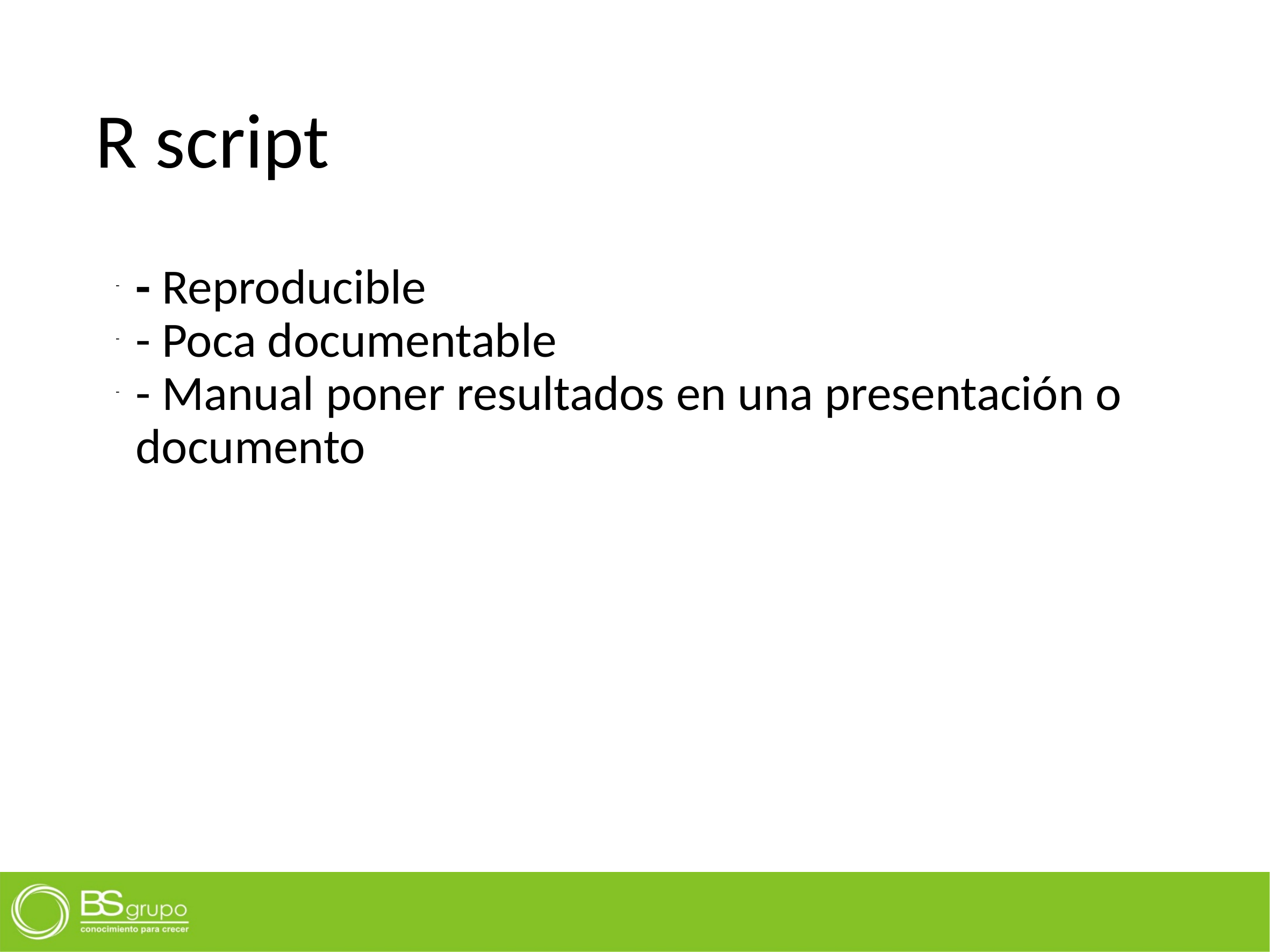

# R script
- Reproducible
- Poca documentable
- Manual poner resultados en una presentación o documento